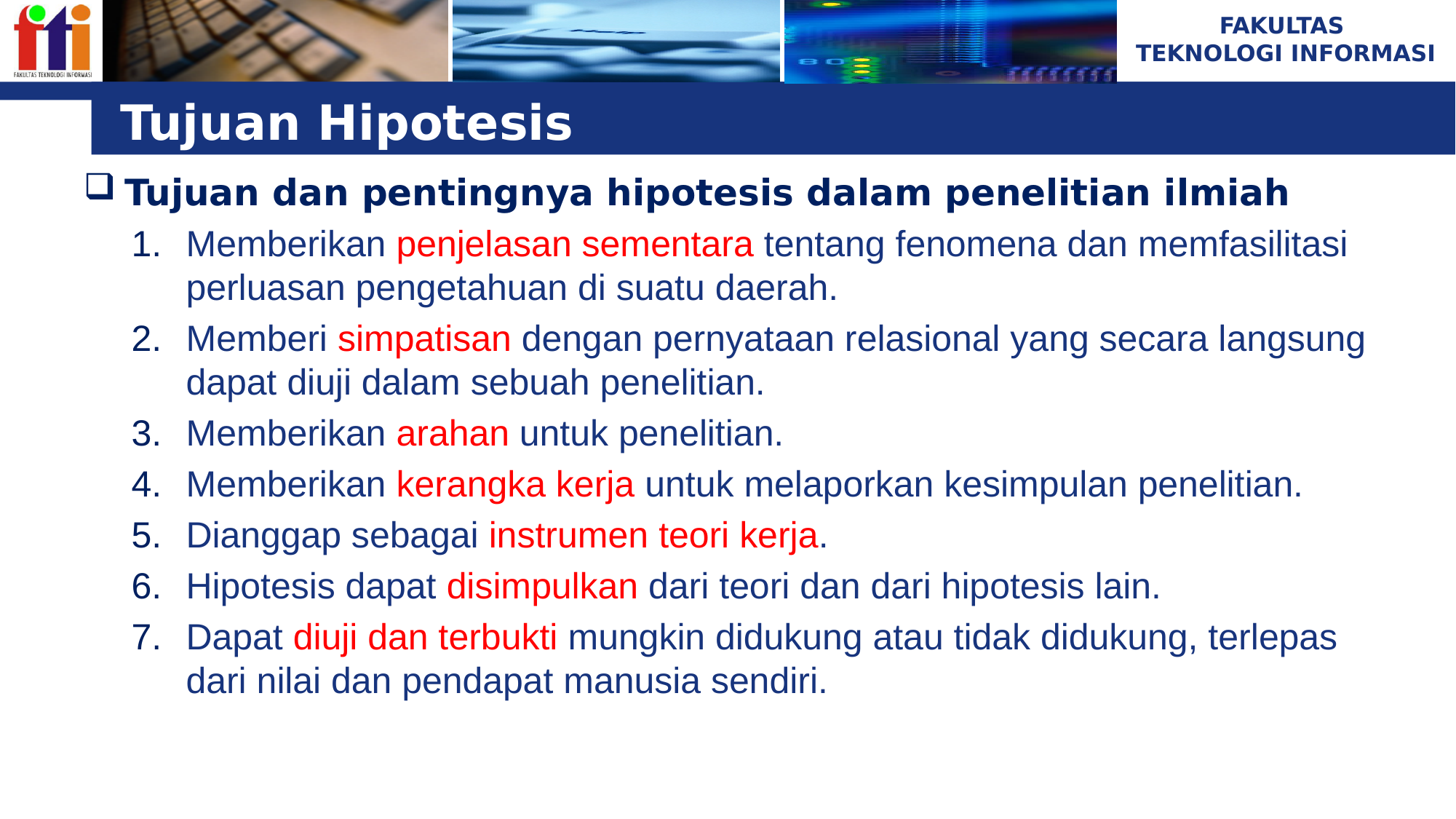

# Tujuan Hipotesis
Tujuan dan pentingnya hipotesis dalam penelitian ilmiah
Memberikan penjelasan sementara tentang fenomena dan memfasilitasi perluasan pengetahuan di suatu daerah.
Memberi simpatisan dengan pernyataan relasional yang secara langsung dapat diuji dalam sebuah penelitian.
Memberikan arahan untuk penelitian.
Memberikan kerangka kerja untuk melaporkan kesimpulan penelitian.
Dianggap sebagai instrumen teori kerja.
Hipotesis dapat disimpulkan dari teori dan dari hipotesis lain.
Dapat diuji dan terbukti mungkin didukung atau tidak didukung, terlepas dari nilai dan pendapat manusia sendiri.